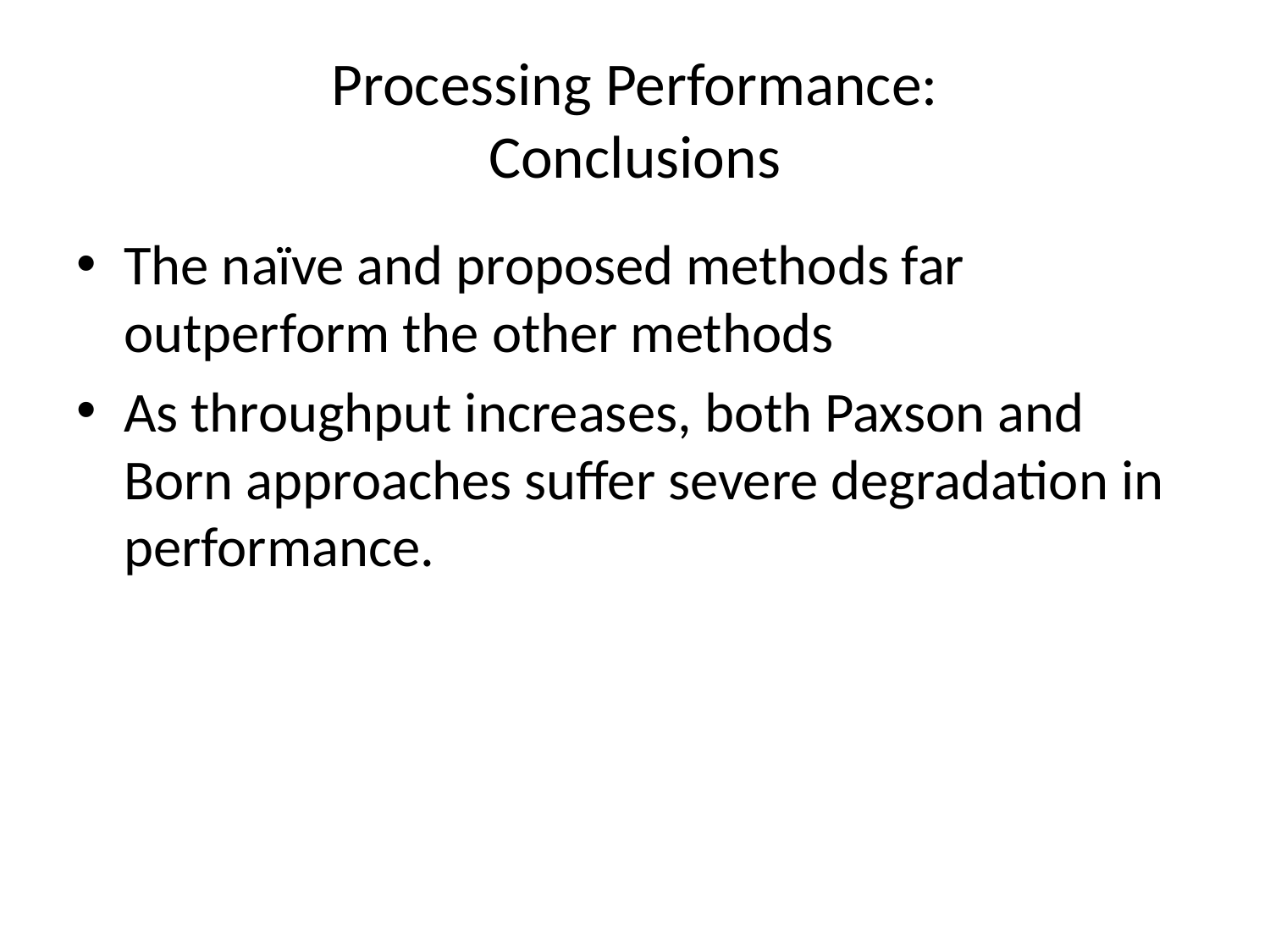

# Processing Performance: Conclusions
The naïve and proposed methods far outperform the other methods
As throughput increases, both Paxson and Born approaches suffer severe degradation in performance.